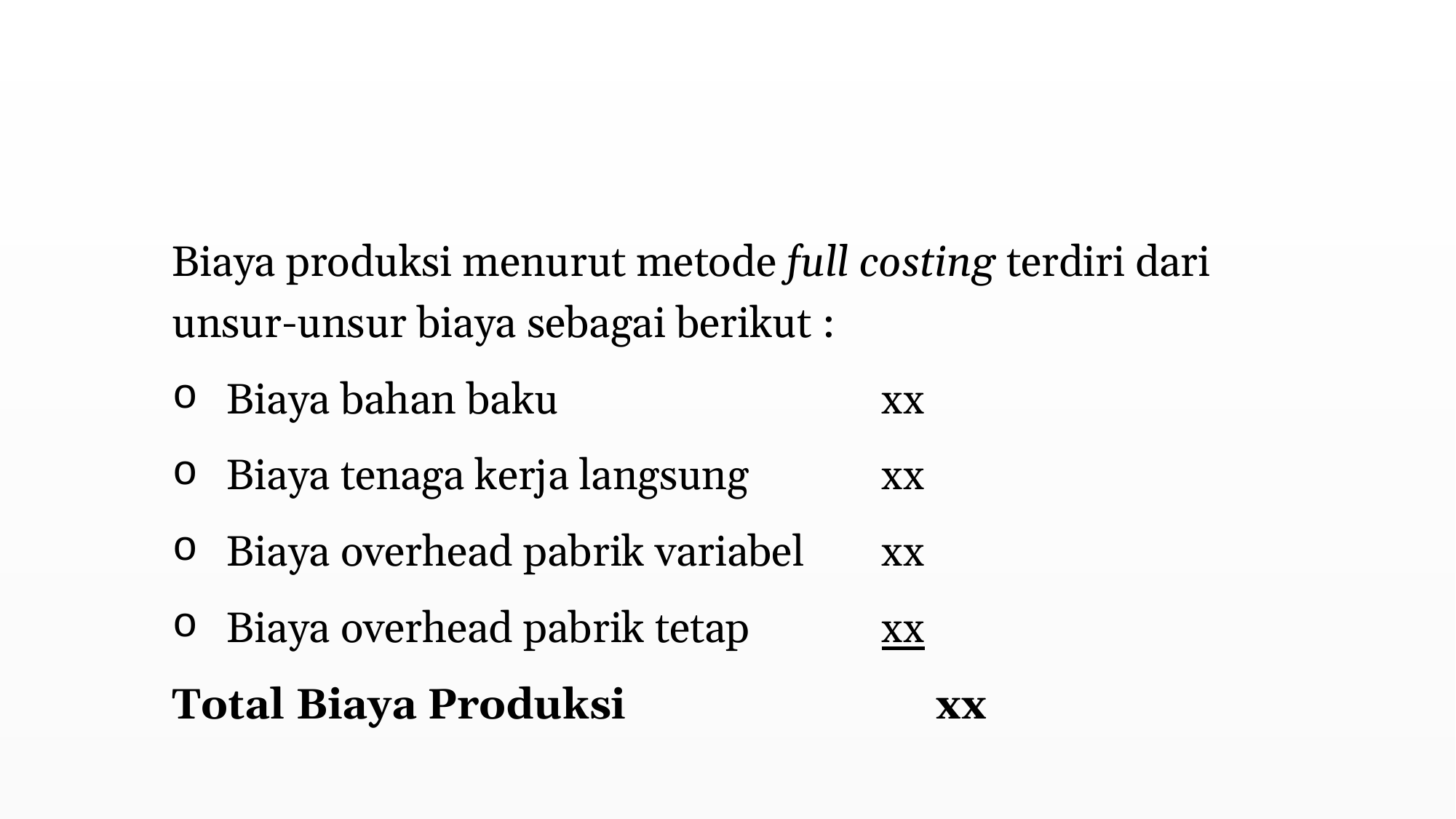

#
Biaya produksi menurut metode full costing terdiri dari unsur-unsur biaya sebagai berikut :
Biaya bahan baku			xx
Biaya tenaga kerja langsung		xx
Biaya overhead pabrik variabel	xx
Biaya overhead pabrik tetap		xx
Total Biaya Produksi			xx